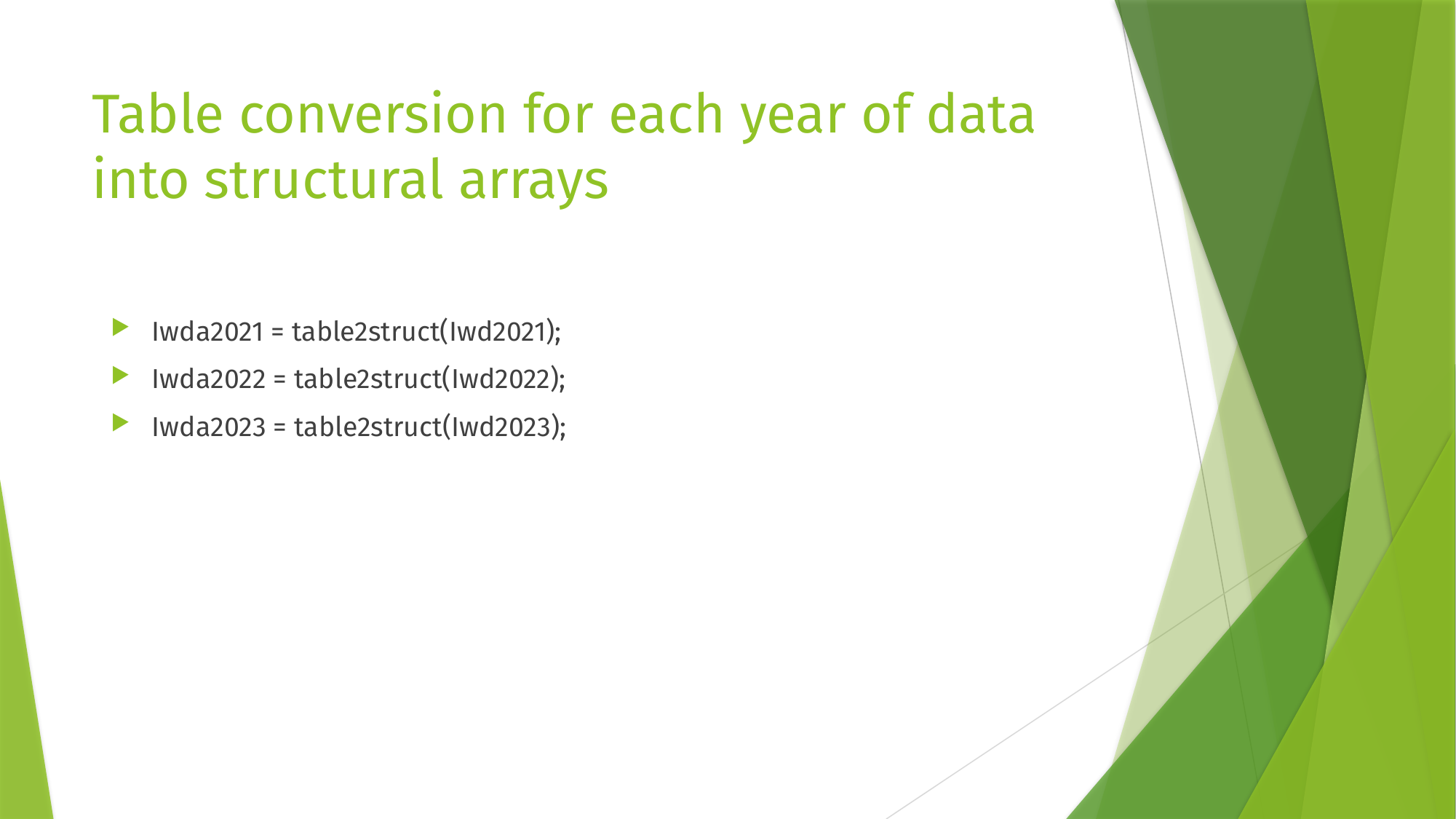

# Table conversion for each year of data into structural arrays
Iwda2021 = table2struct(Iwd2021);
Iwda2022 = table2struct(Iwd2022);
Iwda2023 = table2struct(Iwd2023);